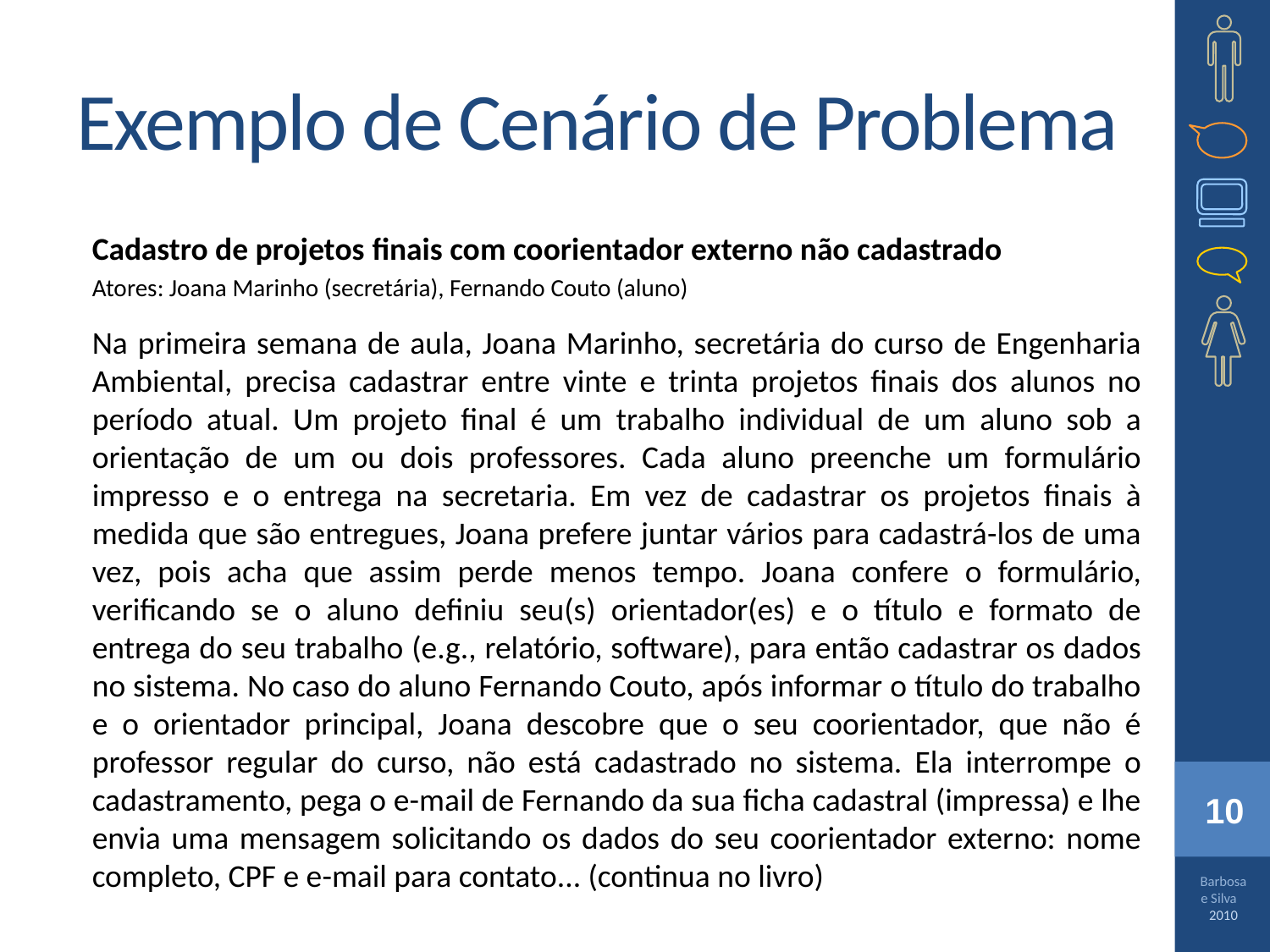

# Exemplo de Cenário de Problema
Cadastro de projetos ﬁnais com coorientador externo não cadastrado
Atores: Joana Marinho (secretária), Fernando Couto (aluno)
Na primeira semana de aula, Joana Marinho, secretária do curso de Engenharia Ambiental, precisa cadastrar entre vinte e trinta projetos ﬁnais dos alunos no período atual. Um projeto ﬁnal é um trabalho individual de um aluno sob a orientação de um ou dois professores. Cada aluno preenche um formulário impresso e o entrega na secretaria. Em vez de cadastrar os projetos ﬁnais à medida que são entregues, Joana prefere juntar vários para cadastrá-los de uma vez, pois acha que assim perde menos tempo. Joana confere o formulário, veriﬁcando se o aluno deﬁniu seu(s) orientador(es) e o título e formato de entrega do seu trabalho (e.g., relatório, software), para então cadastrar os dados no sistema. No caso do aluno Fernando Couto, após informar o título do trabalho e o orientador principal, Joana descobre que o seu coorientador, que não é professor regular do curso, não está cadastrado no sistema. Ela interrompe o cadastramento, pega o e-mail de Fernando da sua ﬁcha cadastral (impressa) e lhe envia uma mensagem solicitando os dados do seu coorientador externo: nome completo, CPF e e-mail para contato... (continua no livro)